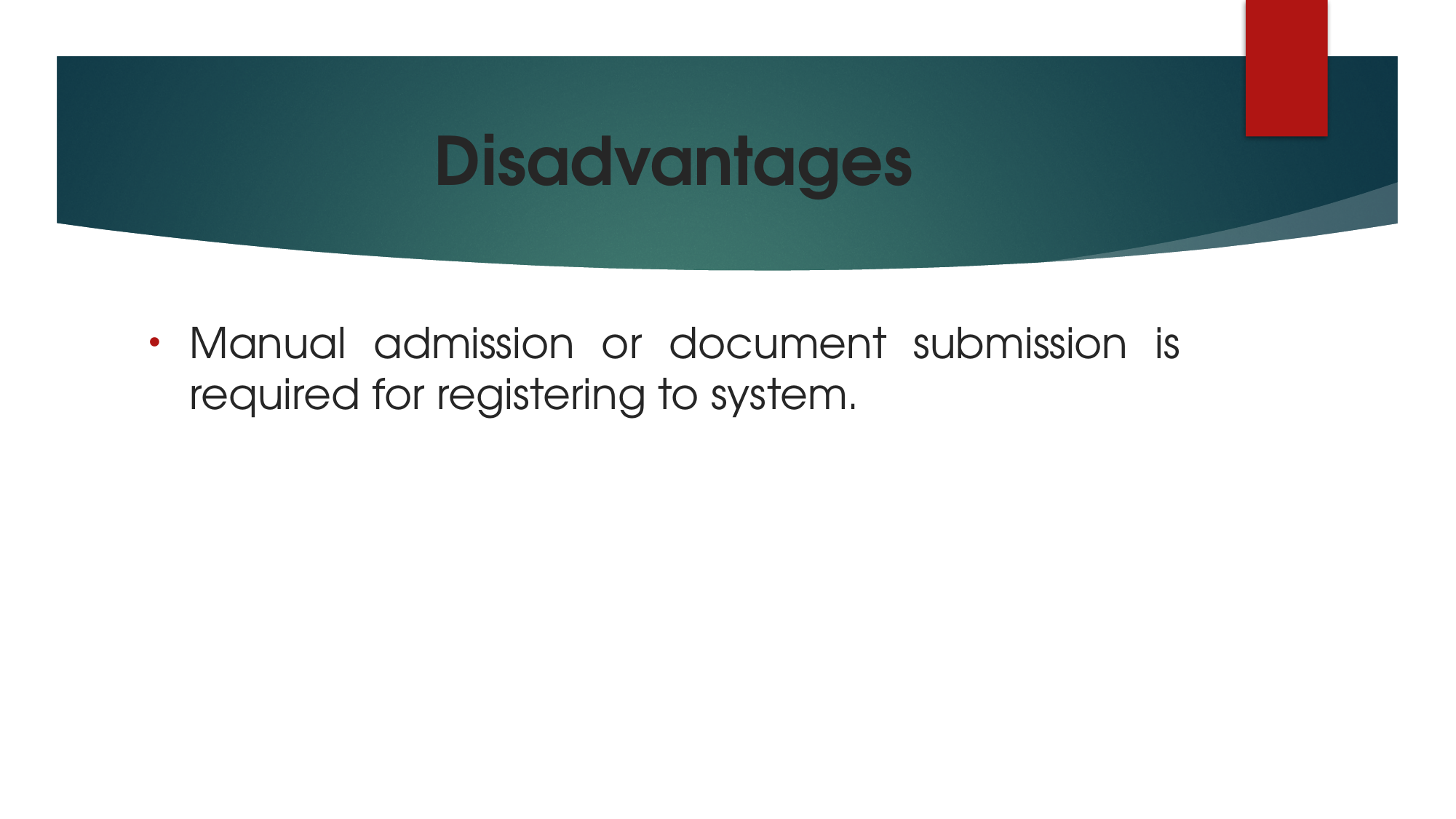

# Disadvantages
Manual admission or document submission is required for registering to system.